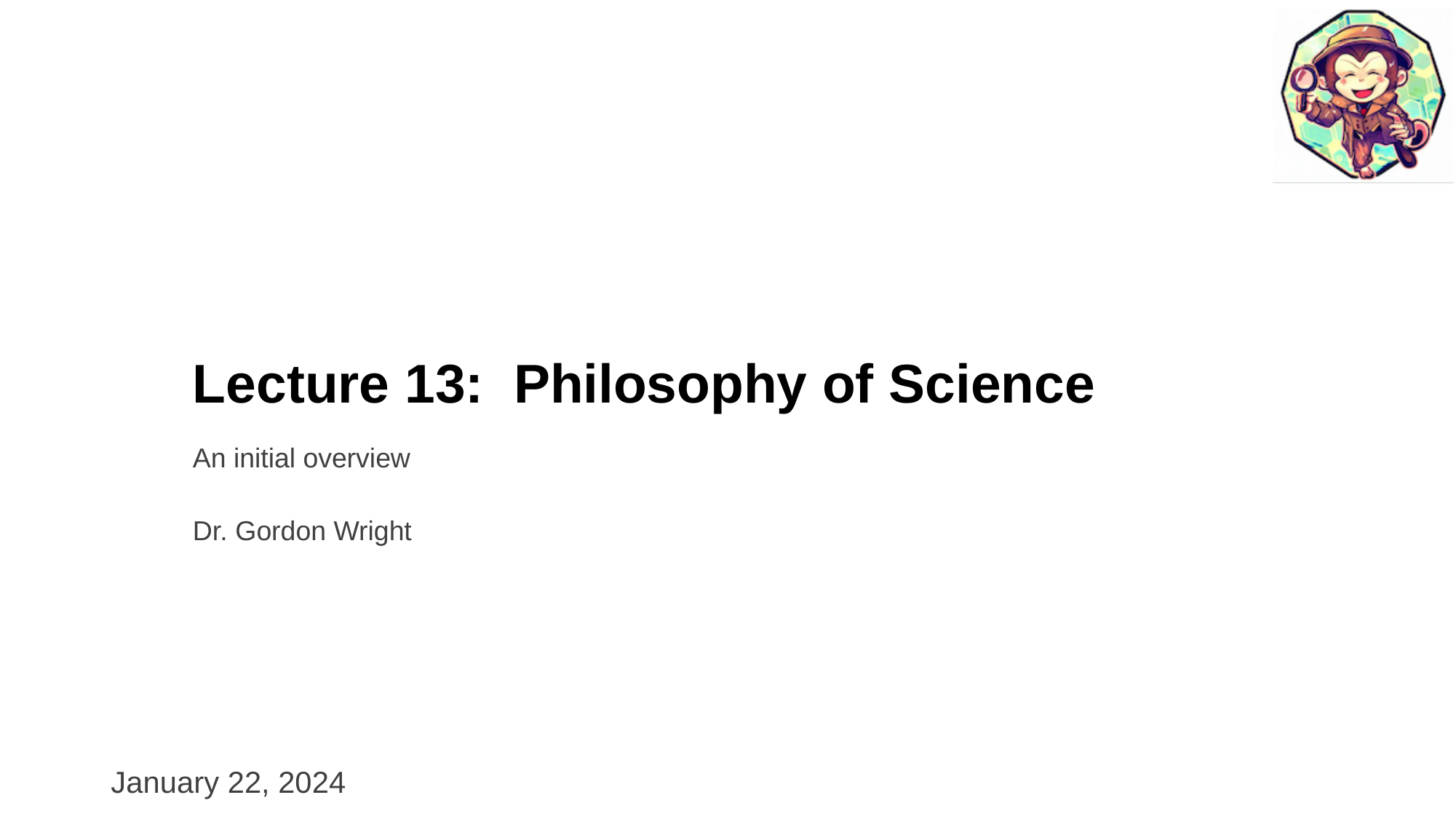

# Lecture 13:  Philosophy of Science
An initial overview
Dr. Gordon Wright
January 22, 2024